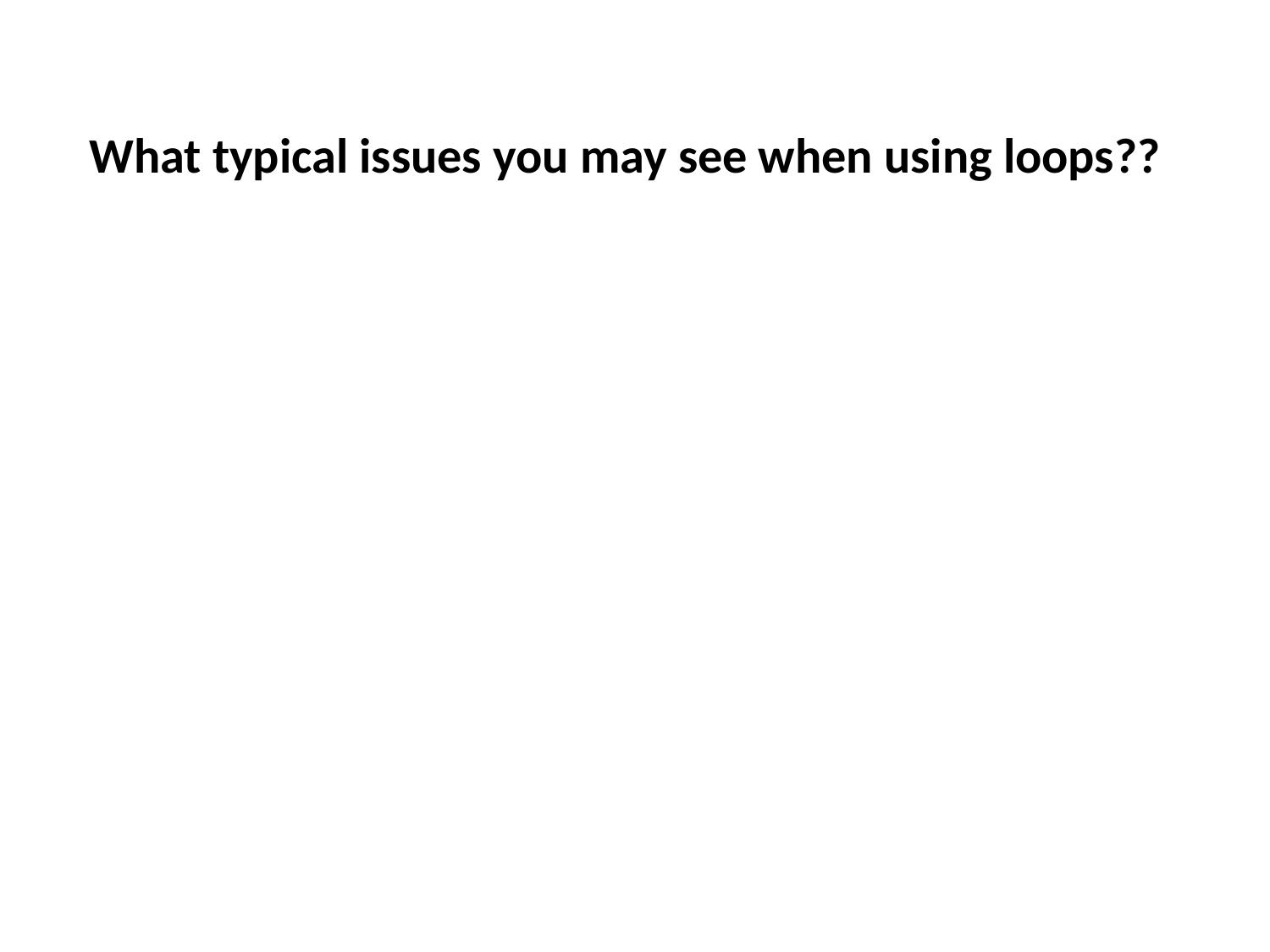

What typical issues you may see when using loops??